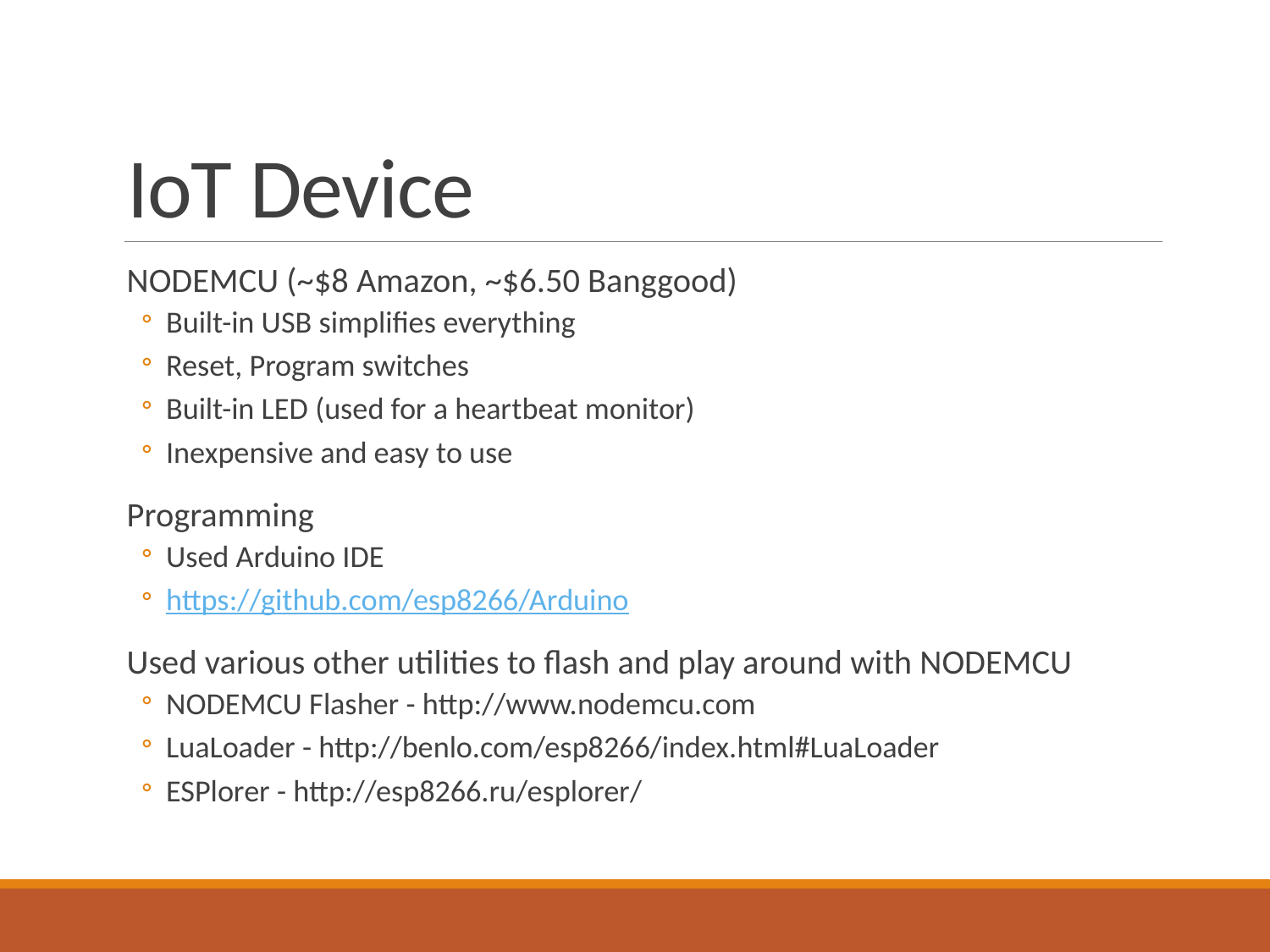

# IoT Device
NODEMCU (~$8 Amazon, ~$6.50 Banggood)
Built-in USB simplifies everything
Reset, Program switches
Built-in LED (used for a heartbeat monitor)
Inexpensive and easy to use
Programming
Used Arduino IDE
https://github.com/esp8266/Arduino
Used various other utilities to flash and play around with NODEMCU
NODEMCU Flasher - http://www.nodemcu.com
LuaLoader - http://benlo.com/esp8266/index.html#LuaLoader
ESPlorer - http://esp8266.ru/esplorer/